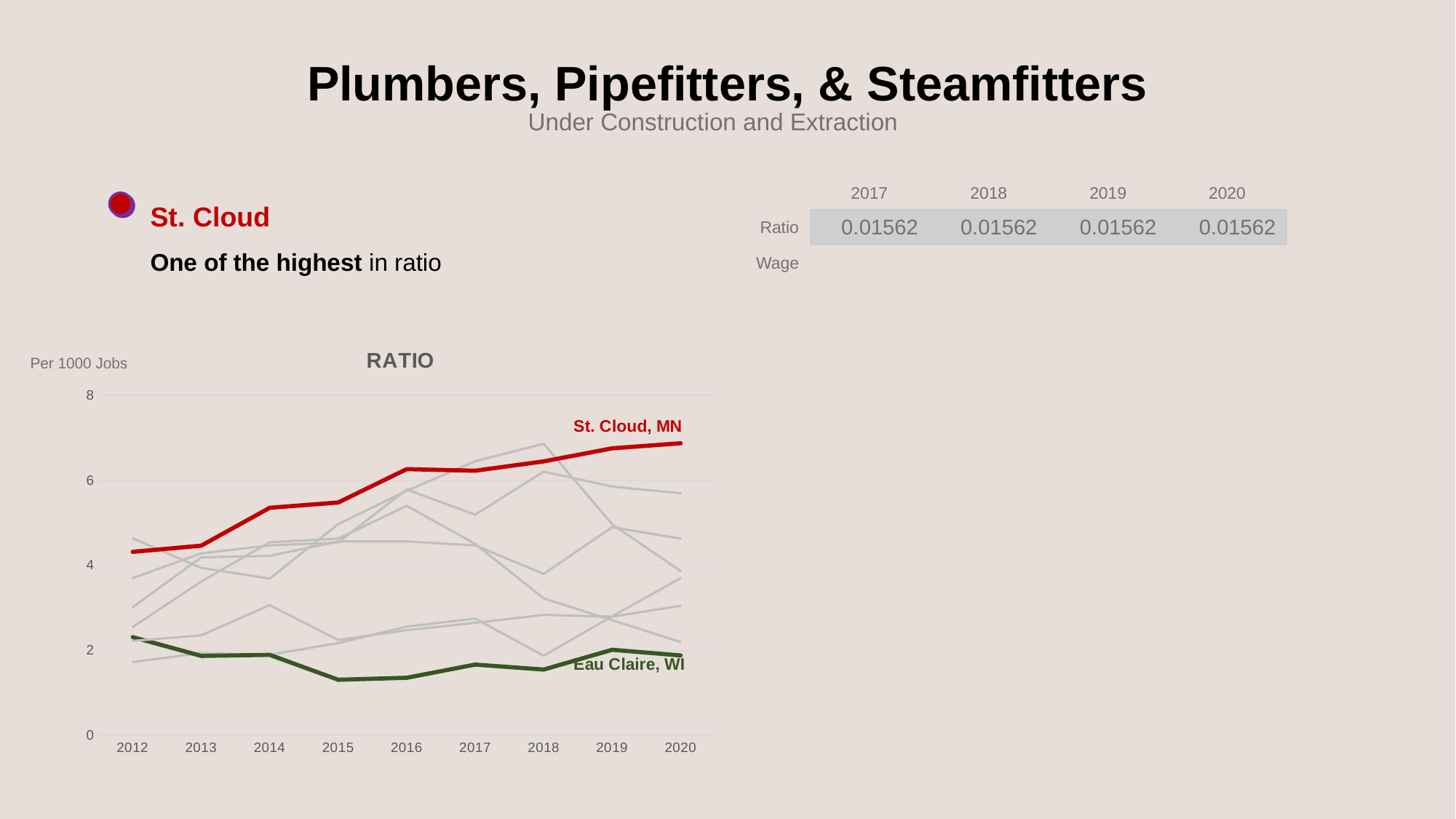

Plumbers, Pipefitters, & Steamfitters
Under Construction and Extraction
St. Cloud
One of the highest in ratio

|  | 2017 | 2018 | 2019 | 2020 |
| --- | --- | --- | --- | --- |
| Ratio | 0.01562 | 0.01562 | 0.01562 | 0.01562 |
| Wage |  |  |  |  |

### Chart: RATIO

| Category | Cedar Rapids, IA |  | Duluth, MN | Eau Claire, WI | Fargo, ND | Grand Forks, ND | Mankato, MN | Rochester, MN | St. Cloud, MN |
|---|---|---|---|---|---|---|---|---|---|
| 2012 | 4.637 | None | 1.725 | 2.311 | 3.017 | 2.549 | 2.222 | 3.701 | 4.319 |
| 2013 | 3.941 | None | 1.937 | 1.87 | 4.189 | 3.621 | 2.354 | 4.283 | 4.465 |
| 2014 | 3.689 | None | 1.898 | 1.895 | 4.224 | 4.546 | 3.064 | 4.47 | 5.357 |
| 2015 | 4.972 | None | 2.171 | 1.309 | 4.564 | 4.63 | 2.245 | 4.539 | 5.481 |
| 2016 | 5.756 | None | 2.56 | 1.355 | 4.566 | 5.403 | 2.475 | 5.789 | 6.266 |
| 2017 | 6.45 | None | 2.748 | 1.666 | 4.472 | 4.508 | 2.648 | 5.194 | 6.229 |
| 2018 | 6.863 | None | 1.874 | 1.549 | 3.8 | 3.224 | 2.835 | 6.209 | 6.448 |
| 2019 | 4.968 | None | 2.801 | 2.014 | 4.9 | 2.71 | 2.792 | 5.856 | 6.756 |
| 2020 | 3.866 | None | 3.701 | 1.88 | 4.63 | 2.197 | 3.049 | 5.699 | 6.875 |
Per 1000 Jobs